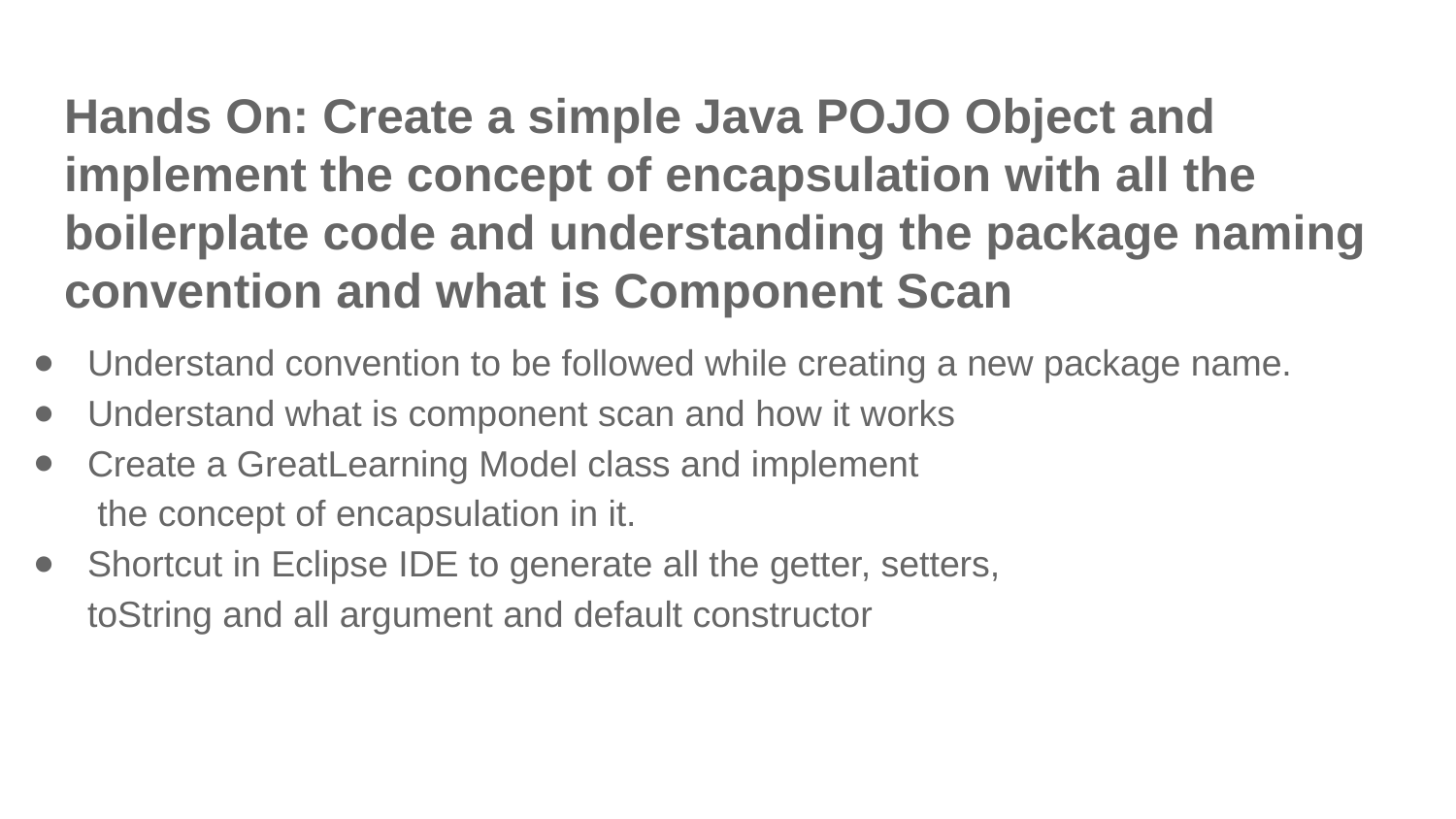

# Hands On: Create a simple Java POJO Object and implement the concept of encapsulation with all the boilerplate code and understanding the package naming convention and what is Component Scan
Understand convention to be followed while creating a new package name.
Understand what is component scan and how it works
Create a GreatLearning Model class and implement                                           the concept of encapsulation in it.
Shortcut in Eclipse IDE to generate all the getter, setters,                             toString and all argument and default constructor